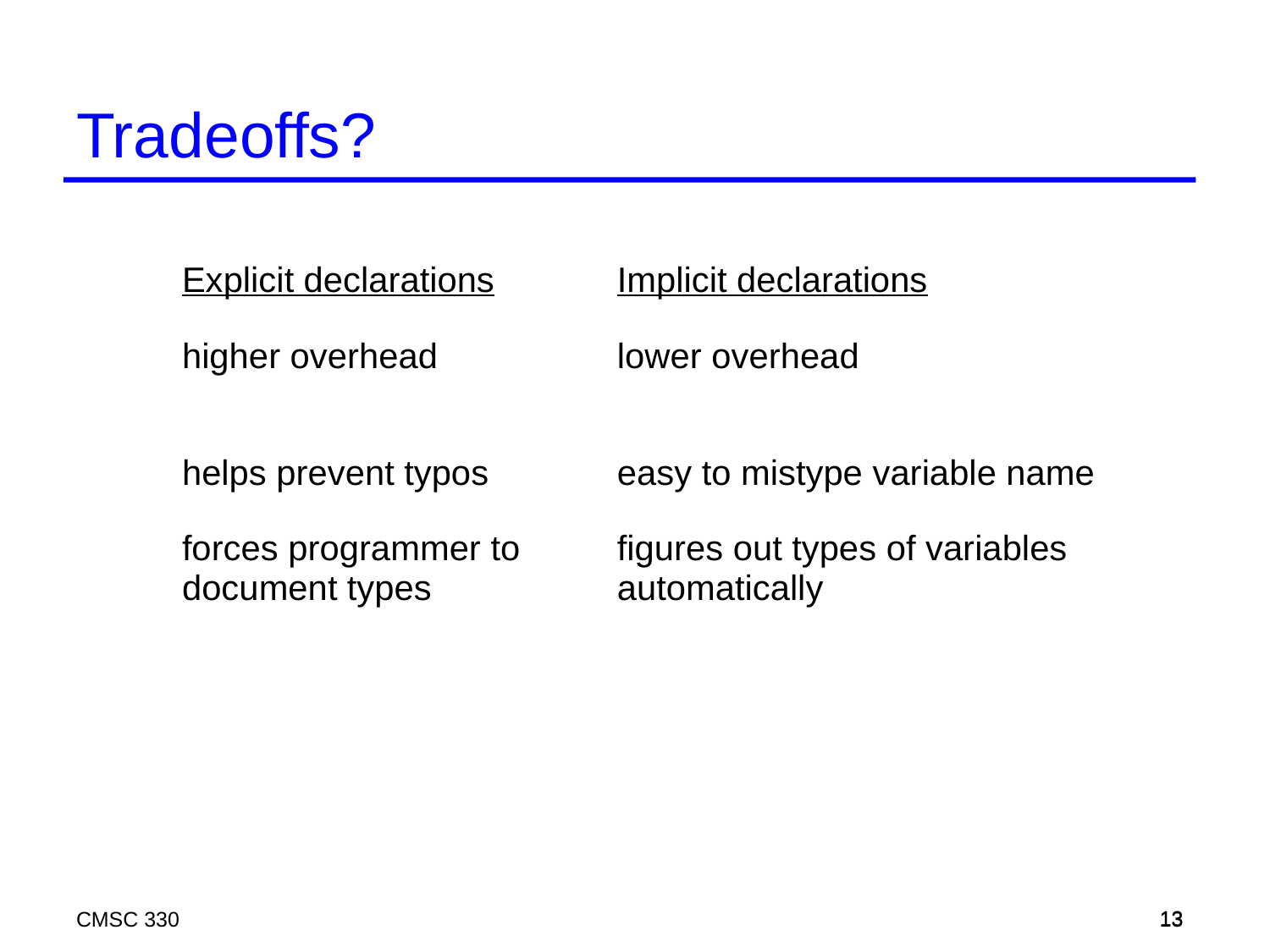

# Tradeoffs?
| Explicit declarations | Implicit declarations |
| --- | --- |
| higher overhead | lower overhead |
| helps prevent typos | easy to mistype variable name |
| forces programmer to document types | figures out types of variables automatically |
CMSC 330
13
13